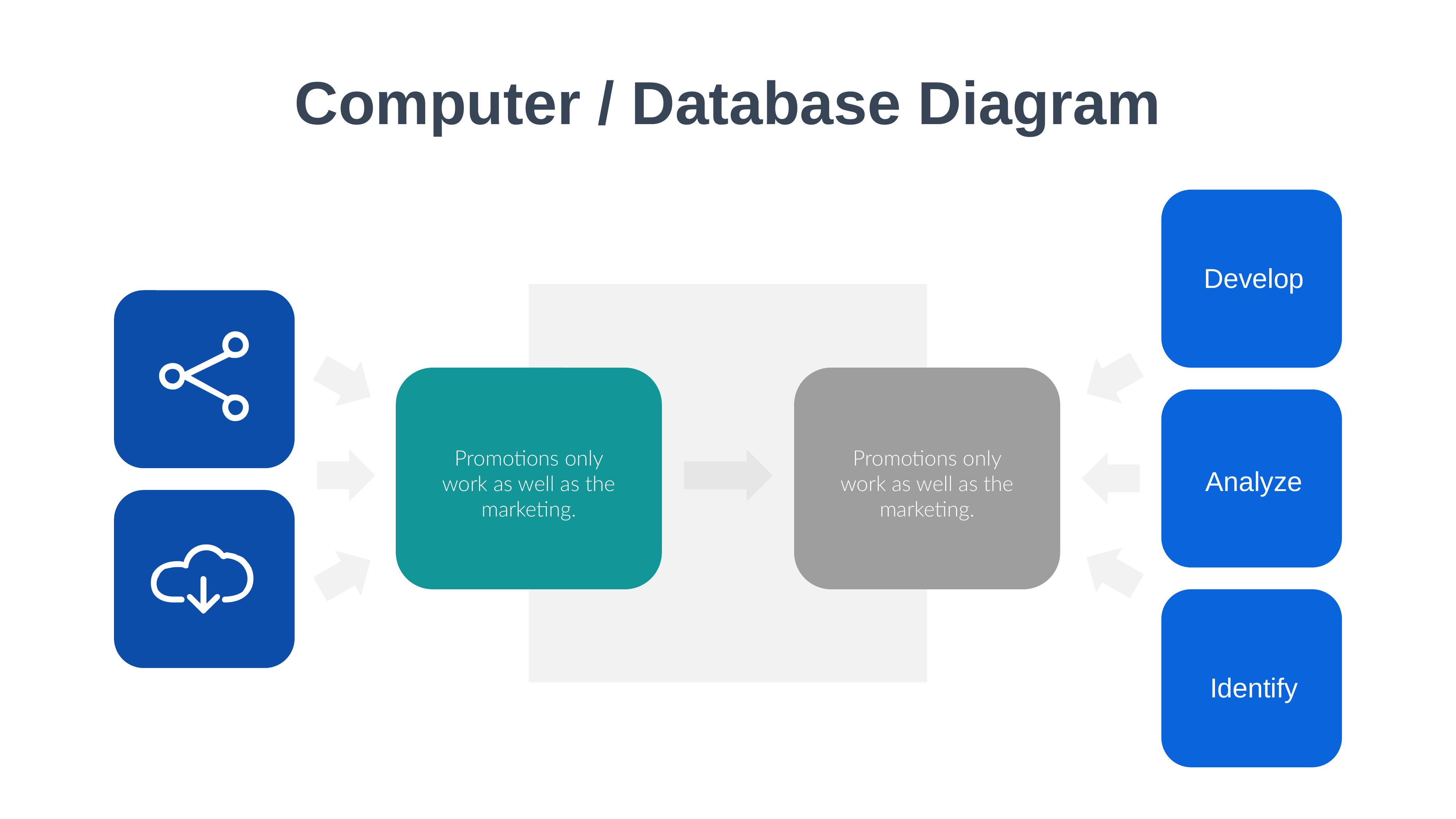

Computer / Database Diagram

Develop

Promotions only work as well as the marketing.
Promotions only work as well as the marketing.

Analyze

Identify